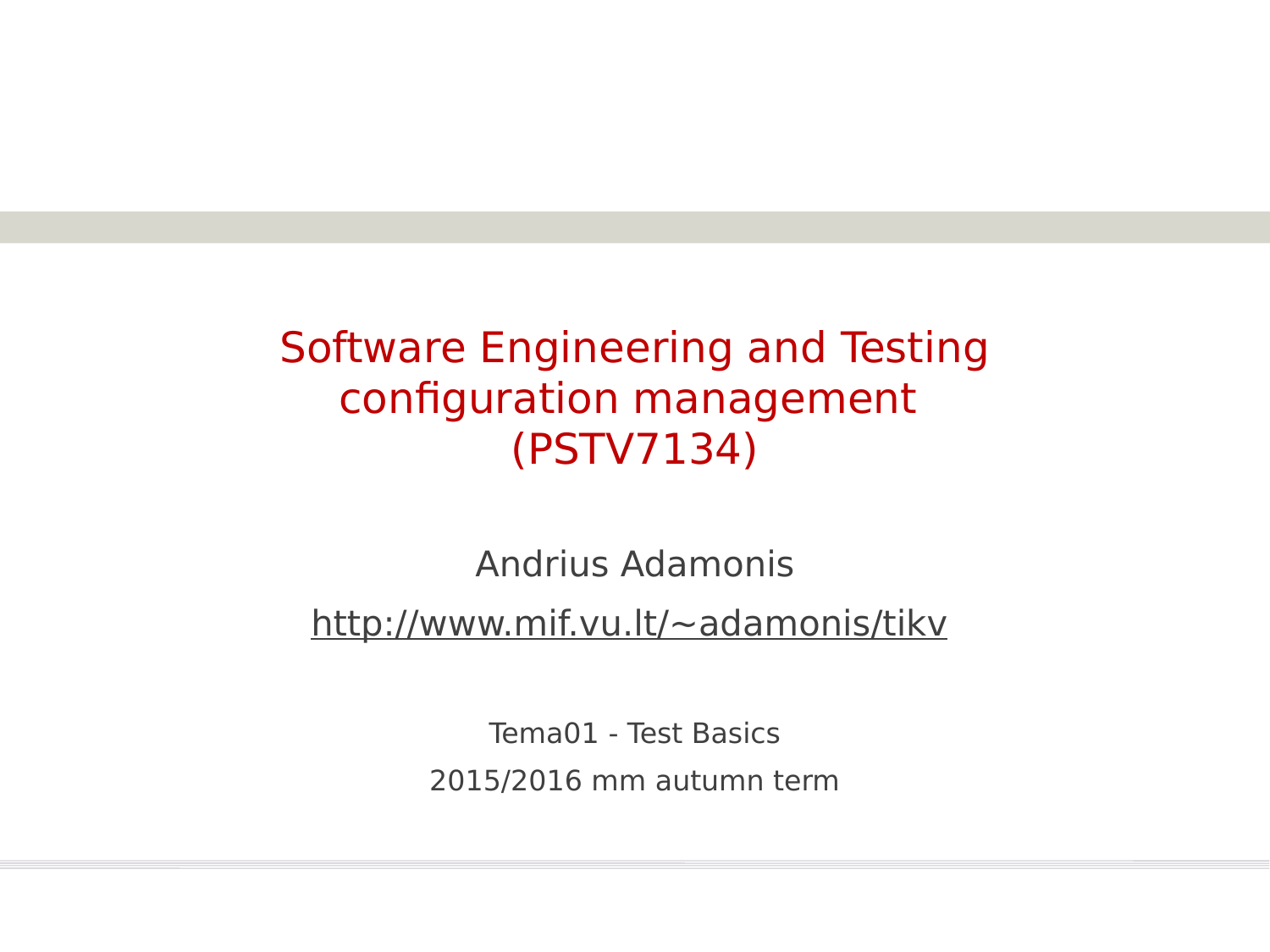

# Software Engineering and Testing configuration management (PSTV7134)
Andrius Adamonis
http://www.mif.vu.lt/~adamonis/tikv

Tema01 - Test Basics
2015/2016 mm autumn term